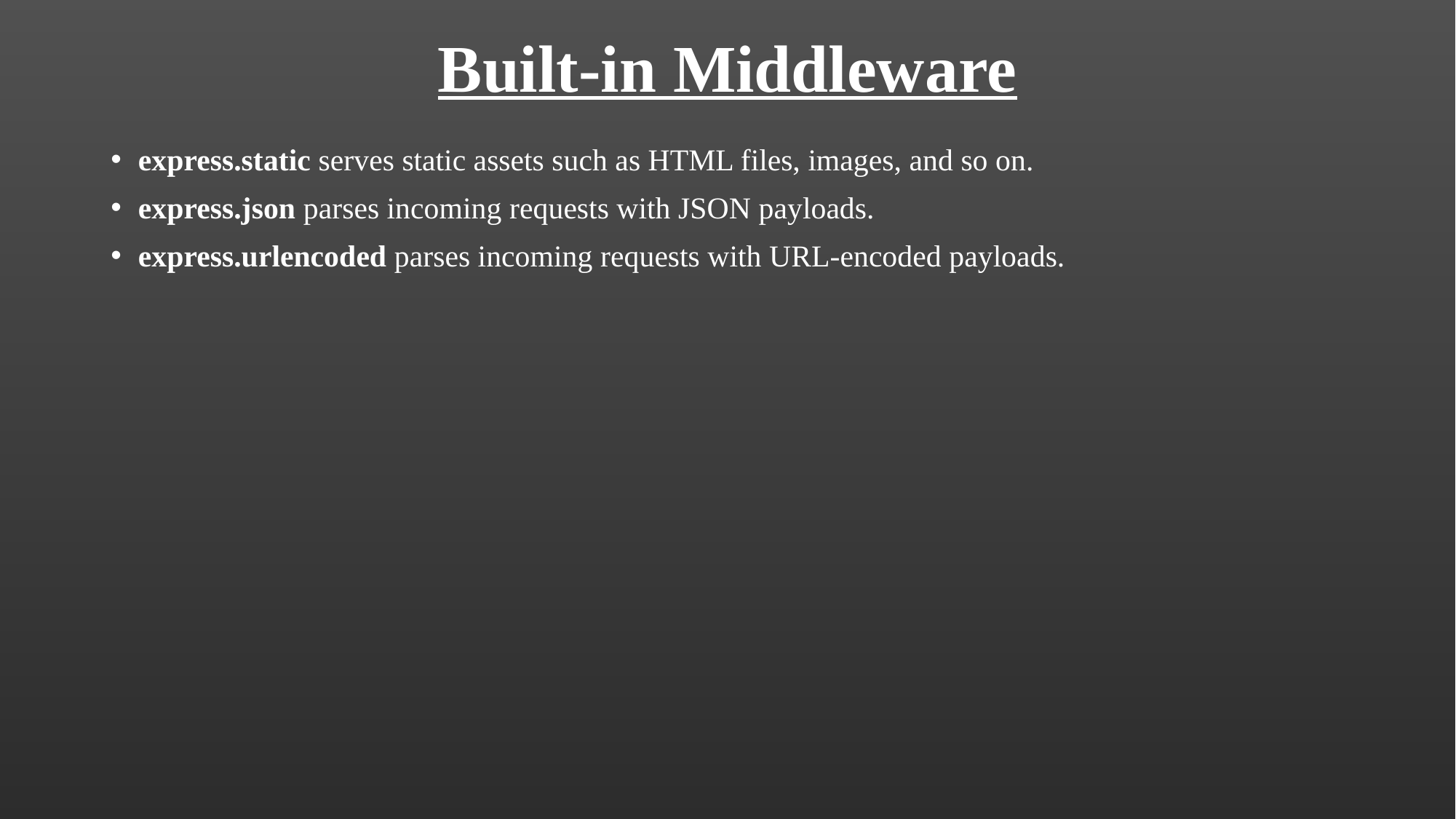

# Built-in Middleware
express.static serves static assets such as HTML files, images, and so on.
express.json parses incoming requests with JSON payloads.
express.urlencoded parses incoming requests with URL-encoded payloads.